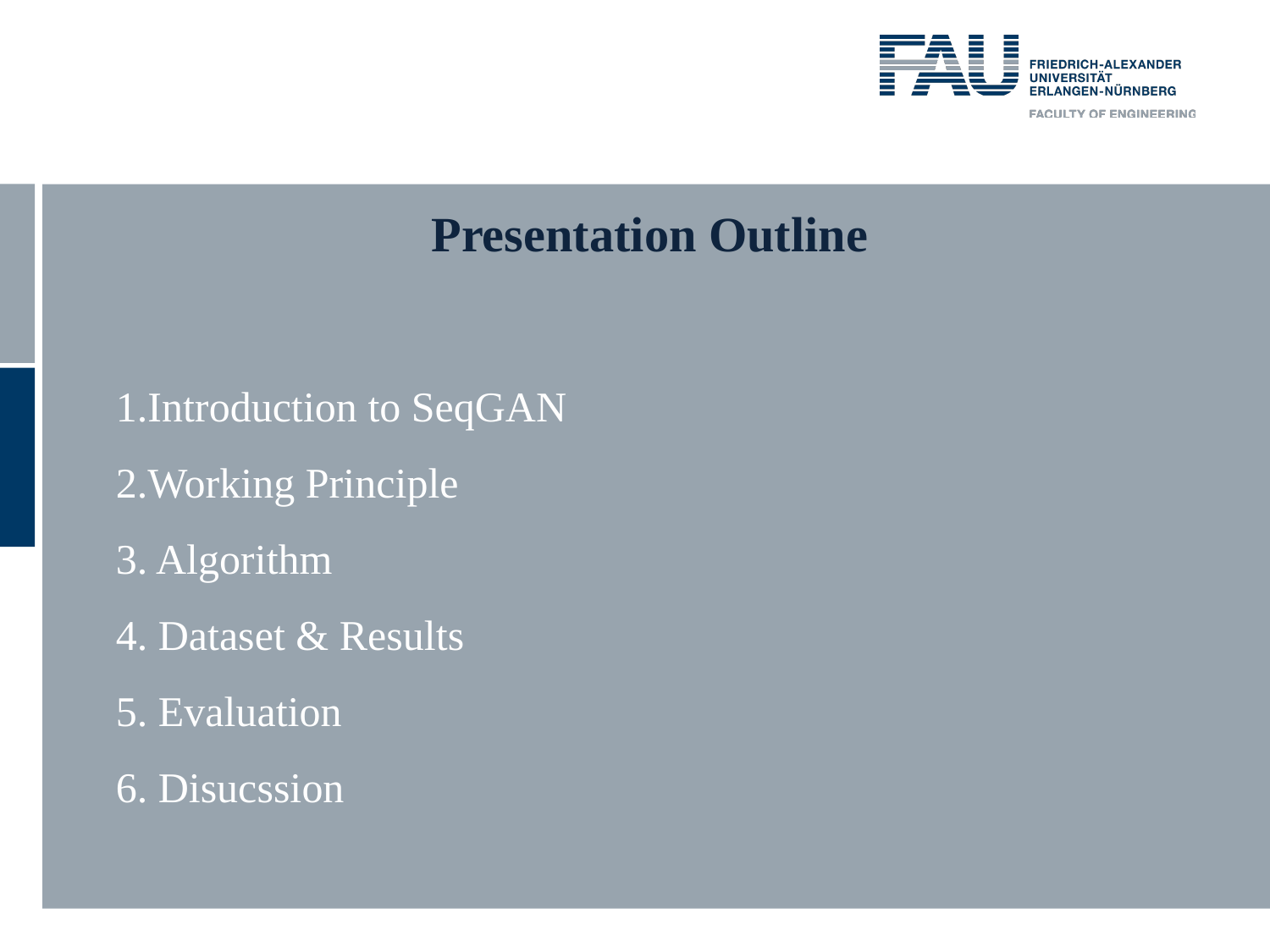

# Presentation Outline

1.Introduction to SeqGAN
2.Working Principle
3. Algorithm
4. Dataset & Results
5. Evaluation
6. Disucssion